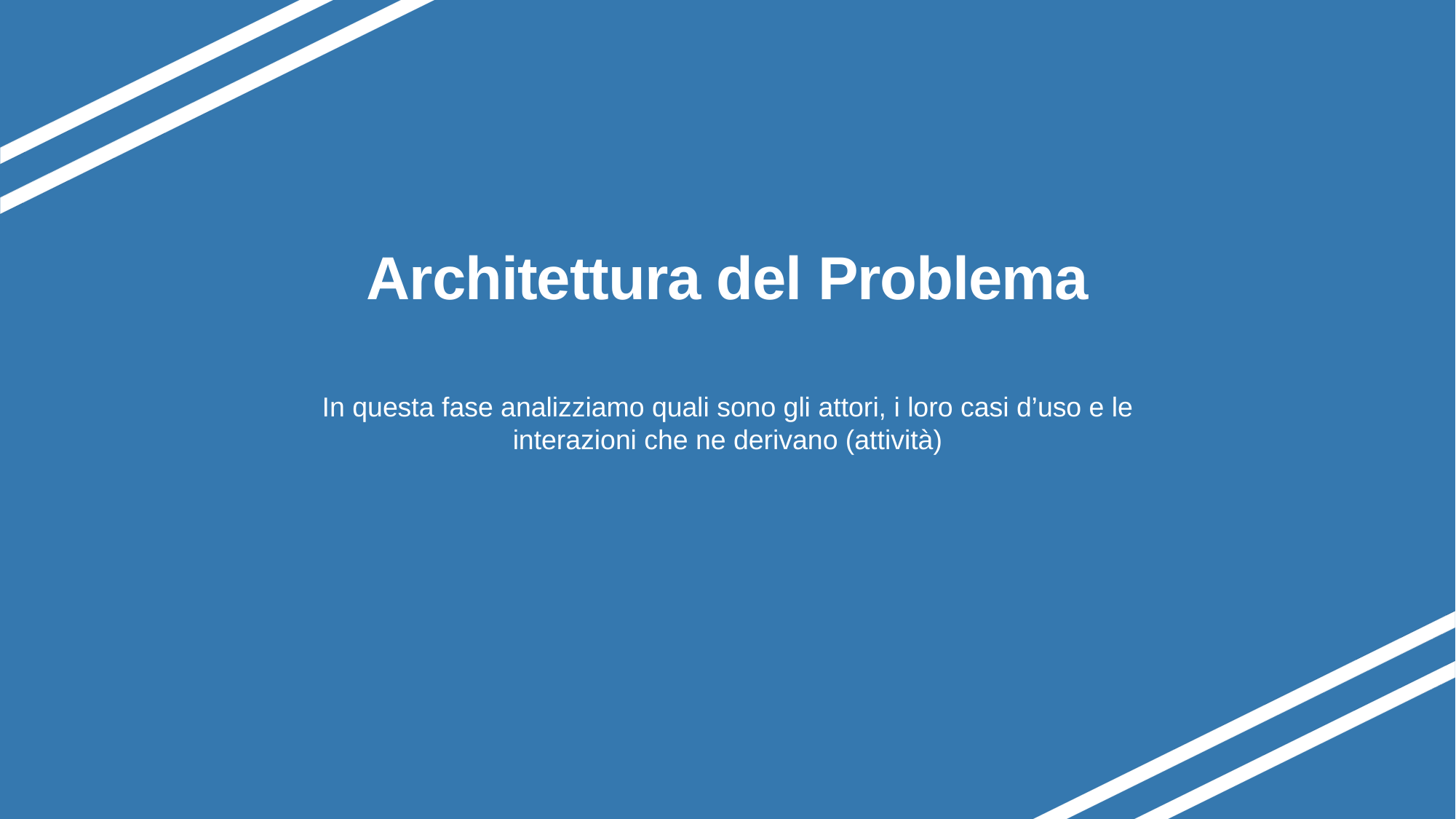

# Architettura del Problema
In questa fase analizziamo quali sono gli attori, i loro casi d’uso e le interazioni che ne derivano (attività)